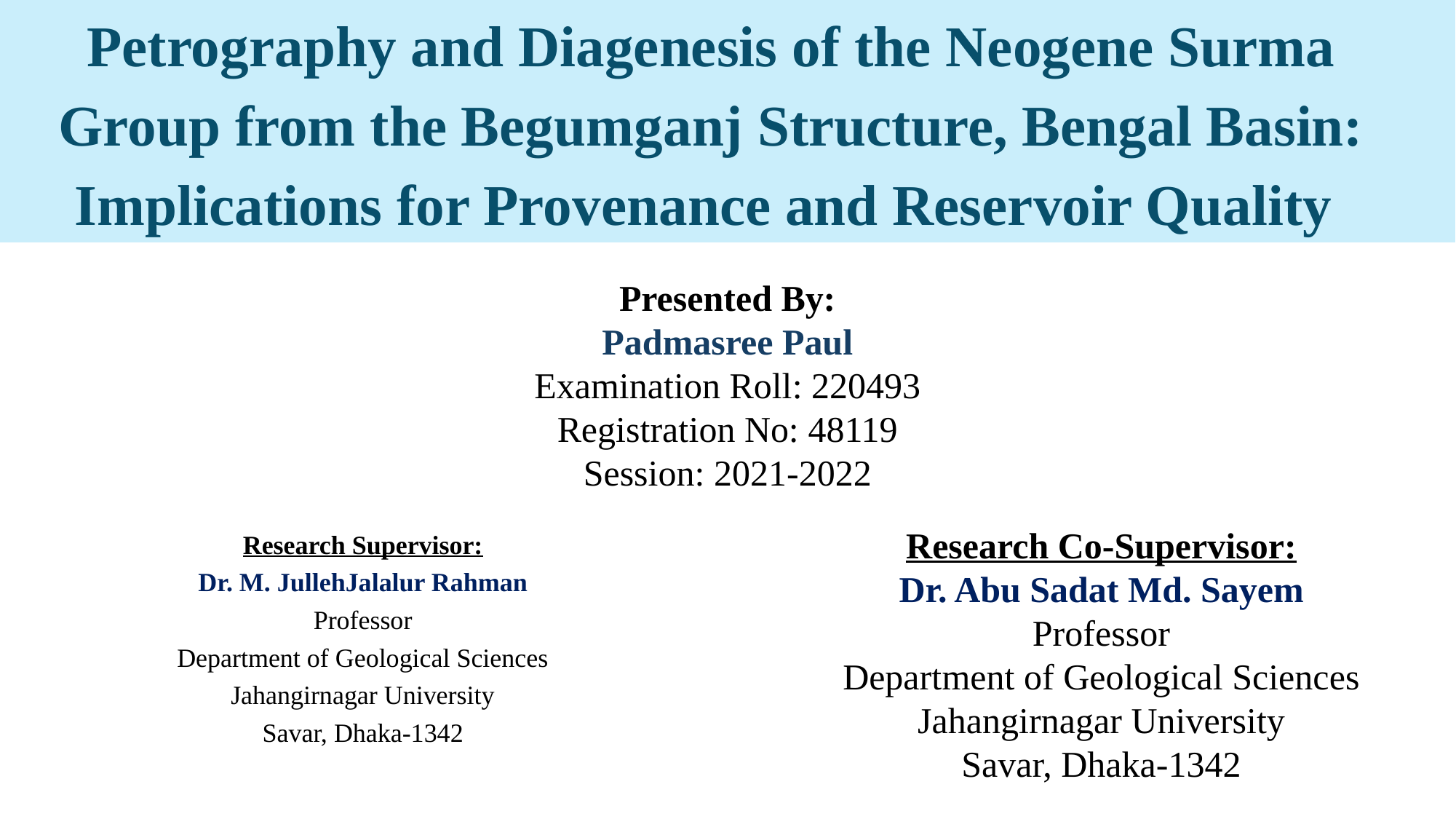

# Petrography and Diagenesis of the Neogene Surma Group from the Begumganj Structure, Bengal Basin: Implications for Provenance and Reservoir Quality
Presented By:
Padmasree Paul
Examination Roll: 220493
Registration No: 48119
Session: 2021-2022

Research Supervisor:
Dr. M. JullehJalalur Rahman
Professor
Department of Geological Sciences
Jahangirnagar University
Savar, Dhaka-1342

Research Co-Supervisor:
Dr. Abu Sadat Md. Sayem
Professor
Department of Geological Sciences
Jahangirnagar University
Savar, Dhaka-1342